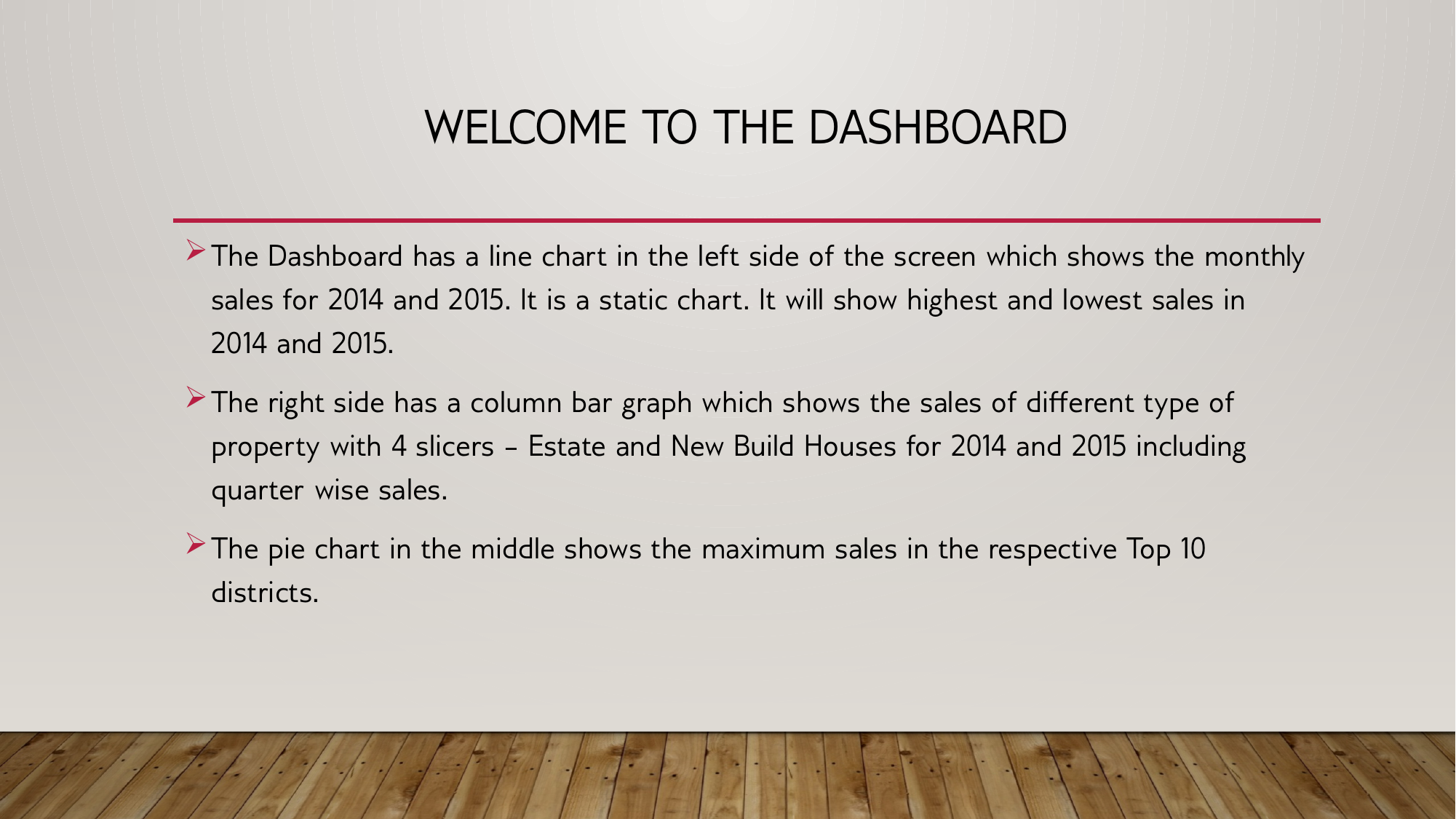

# WELCOME TO THE DASHBOARD
The Dashboard has a line chart in the left side of the screen which shows the monthly sales for 2014 and 2015. It is a static chart. It will show highest and lowest sales in 2014 and 2015.
The right side has a column bar graph which shows the sales of different type of property with 4 slicers – Estate and New Build Houses for 2014 and 2015 including quarter wise sales.
The pie chart in the middle shows the maximum sales in the respective Top 10 districts.